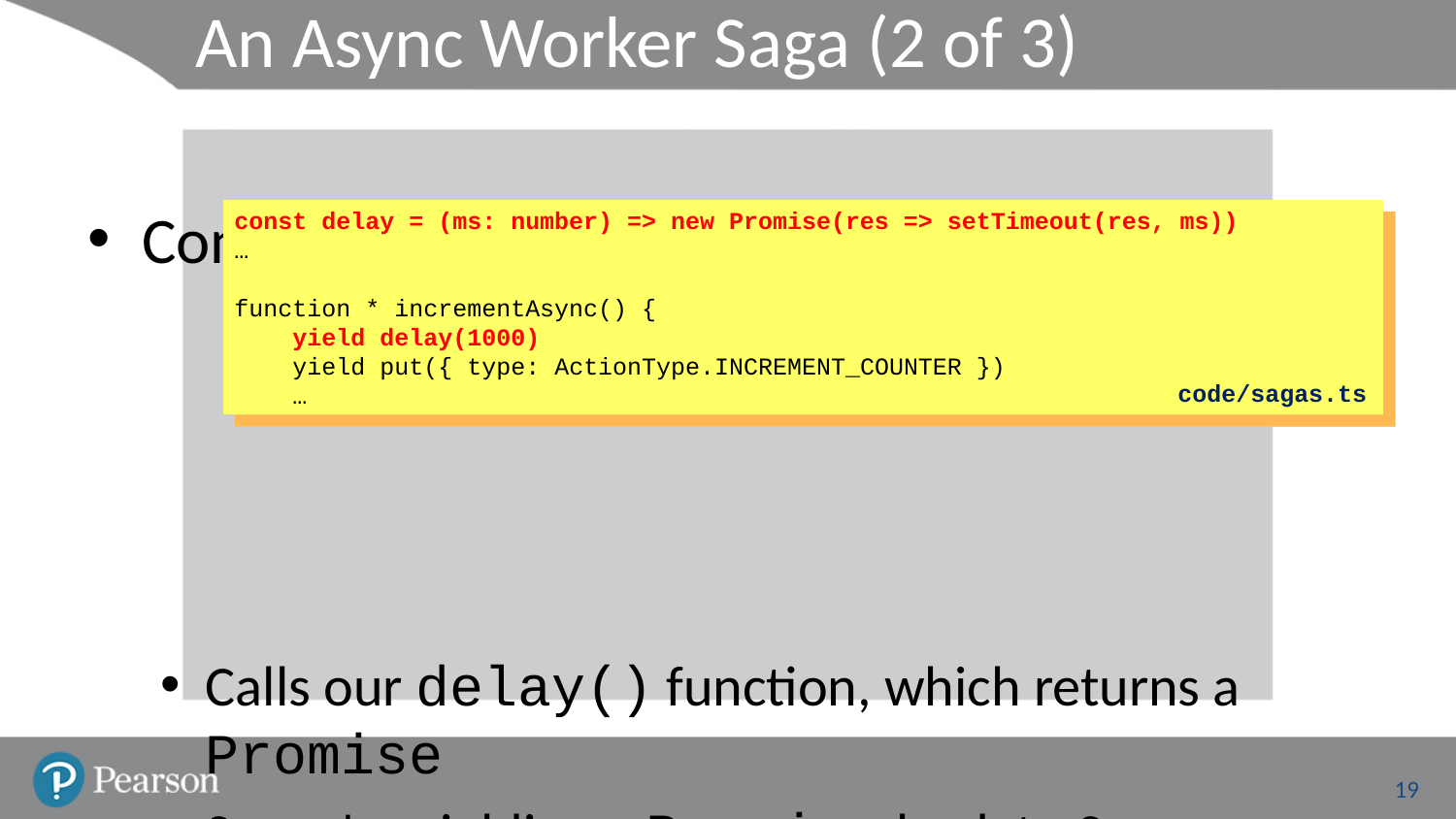

# An Async Worker Saga (2 of 3)
Consider the first yield statement:

Calls our delay() function, which returns a Promise
So we're yielding a Promise back to Saga middleware
Saga middleware waits for the Promise to resolve
Then Saga middleware resumes our saga…
const delay = (ms: number) => new Promise(res => setTimeout(res, ms))
…

function * incrementAsync() {
    yield delay(1000)
    yield put({ type: ActionType.INCREMENT_COUNTER })
    …
code/sagas.ts
19